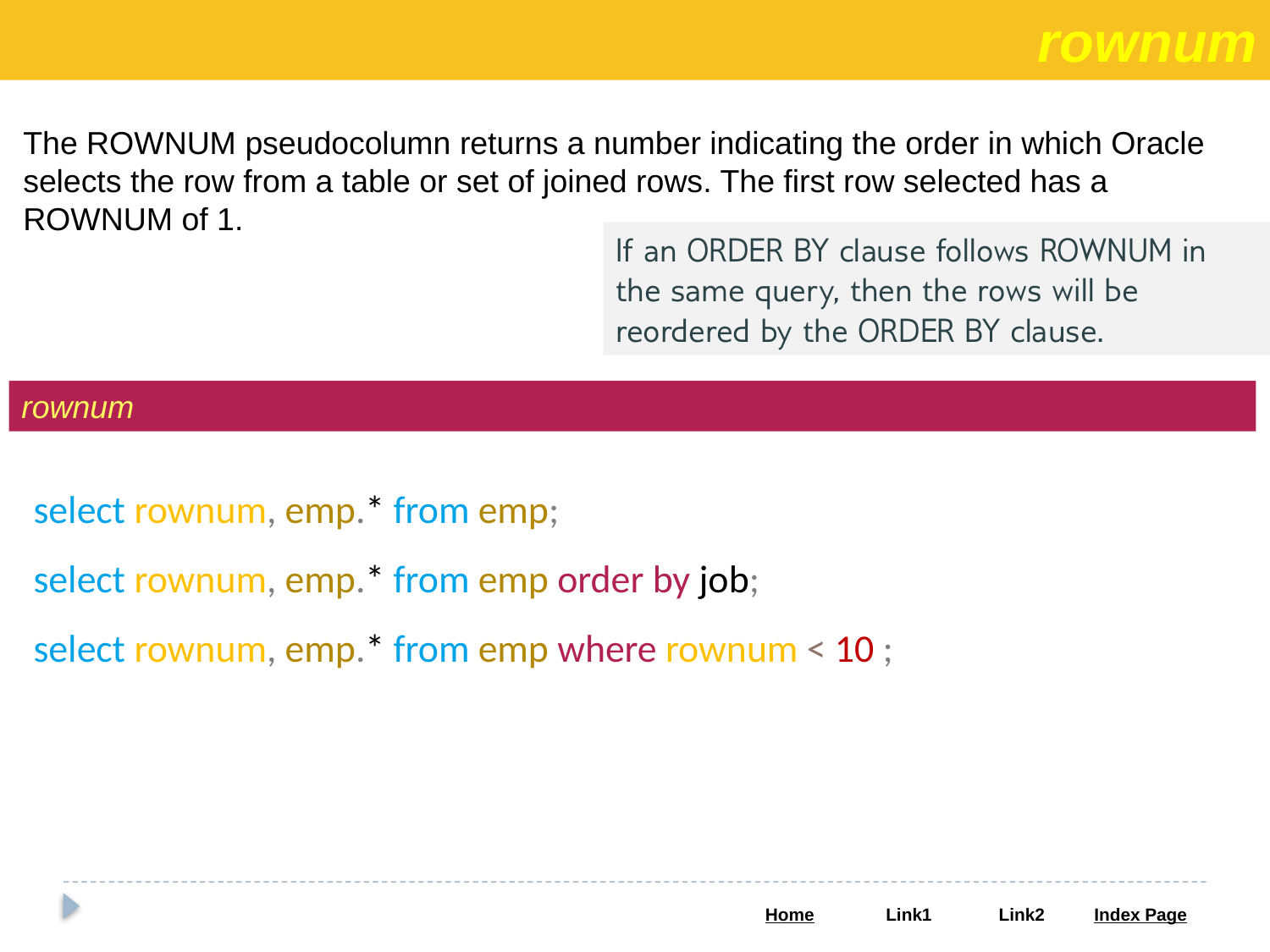

rownum
The ROWNUM pseudocolumn returns a number indicating the order in which Oracle selects the row from a table or set of joined rows. The first row selected has a ROWNUM of 1.
If an ORDER BY clause follows ROWNUM in the same query, then the rows will be reordered by the ORDER BY clause.
rownum
select rownum, emp.* from emp;
select rownum, emp.* from emp order by job;
select rownum, emp.* from emp where rownum < 10 ;